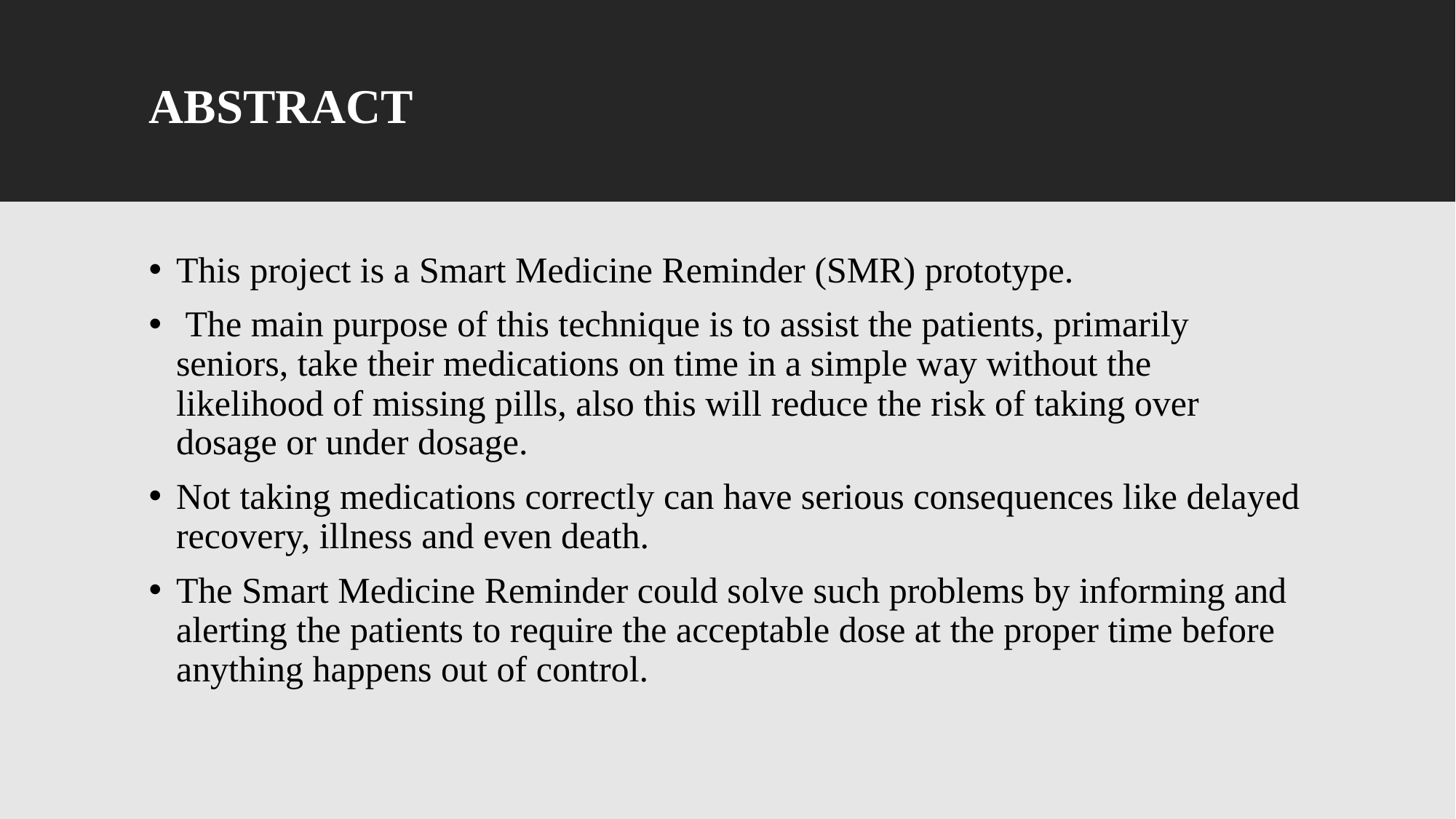

# ABSTRACT

This project is a Smart Medicine Reminder (SMR) prototype.
 The main purpose of this technique is to assist the patients, primarily seniors, take their medications on time in a simple way without the likelihood of missing pills, also this will reduce the risk of taking over dosage or under dosage.
Not taking medications correctly can have serious consequences like delayed recovery, illness and even death.
The Smart Medicine Reminder could solve such problems by informing and alerting the patients to require the acceptable dose at the proper time before anything happens out of control.